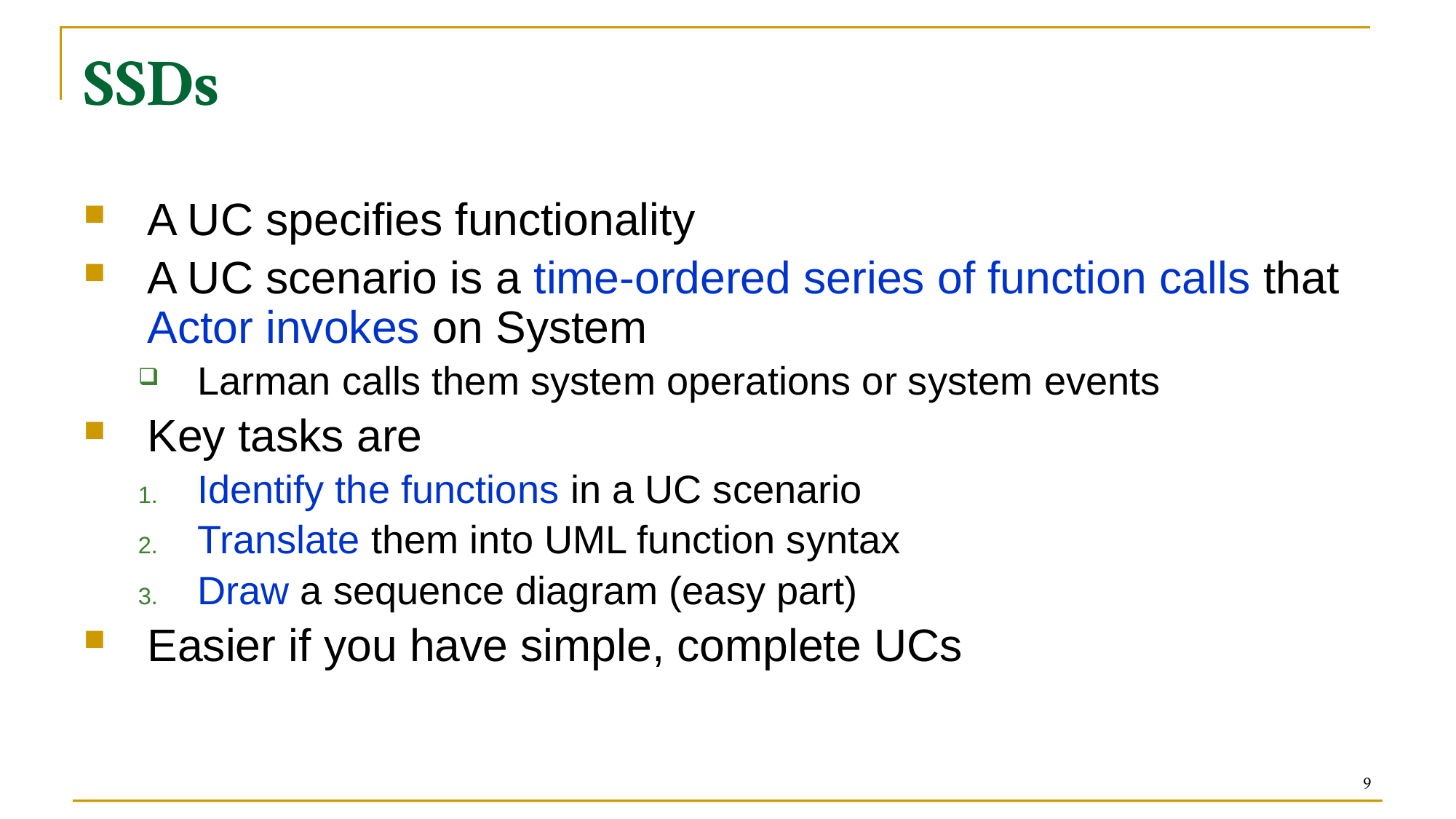

# SSDs
A UC specifies functionality
A UC scenario is a time-ordered series of function calls that Actor invokes on System
Larman calls them system operations or system events
Key tasks are
Identify the functions in a UC scenario
Translate them into UML function syntax
Draw a sequence diagram (easy part)
Easier if you have simple, complete UCs
9